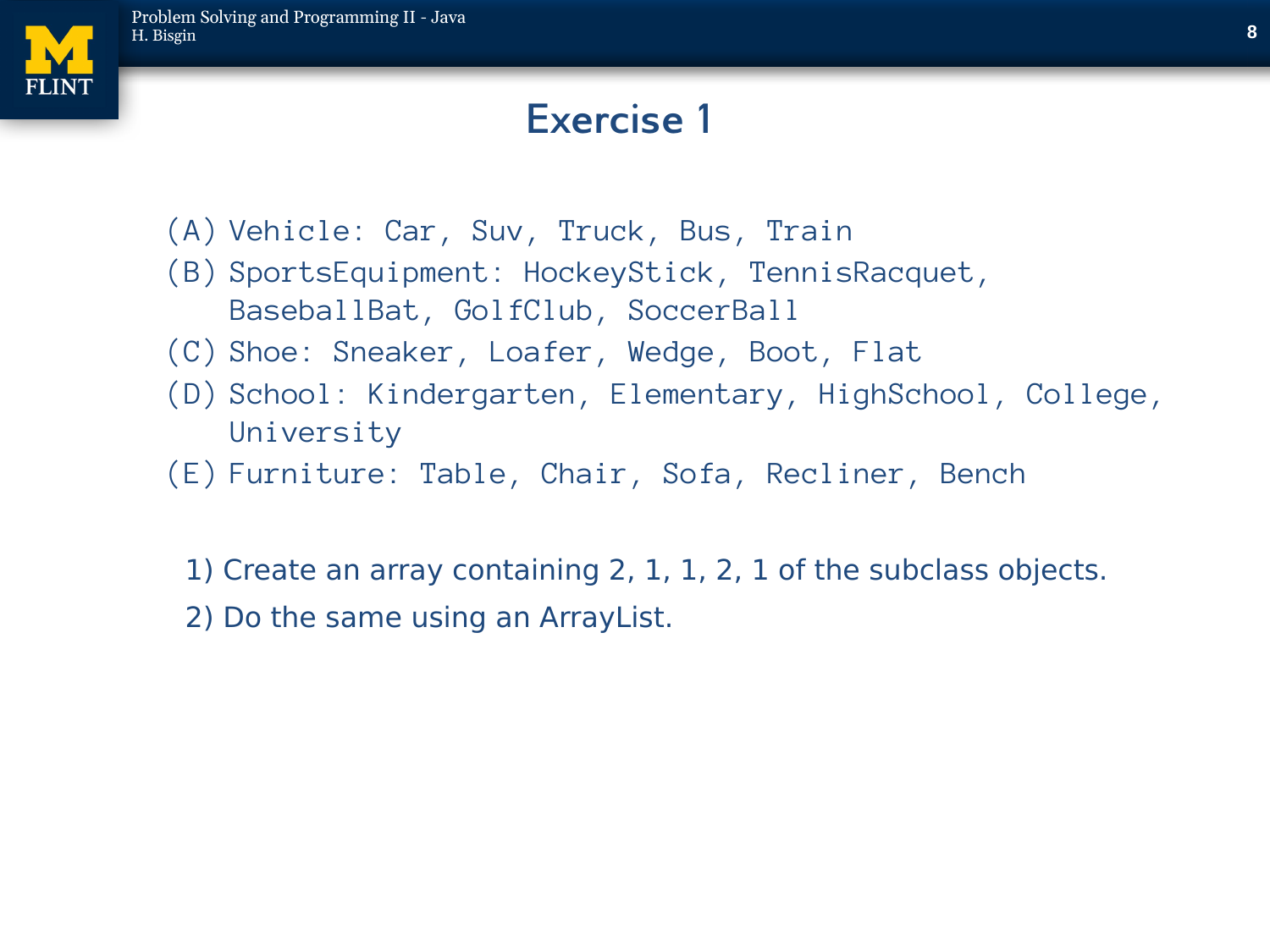

8
# Exercise 1
Vehicle: Car, Suv, Truck, Bus, Train
SportsEquipment: HockeyStick, TennisRacquet, BaseballBat, GolfClub, SoccerBall
Shoe: Sneaker, Loafer, Wedge, Boot, Flat
School: Kindergarten, Elementary, HighSchool, College, University
Furniture: Table, Chair, Sofa, Recliner, Bench

1) Create an array containing 2, 1, 1, 2, 1 of the subclass objects.
2) Do the same using an ArrayList.